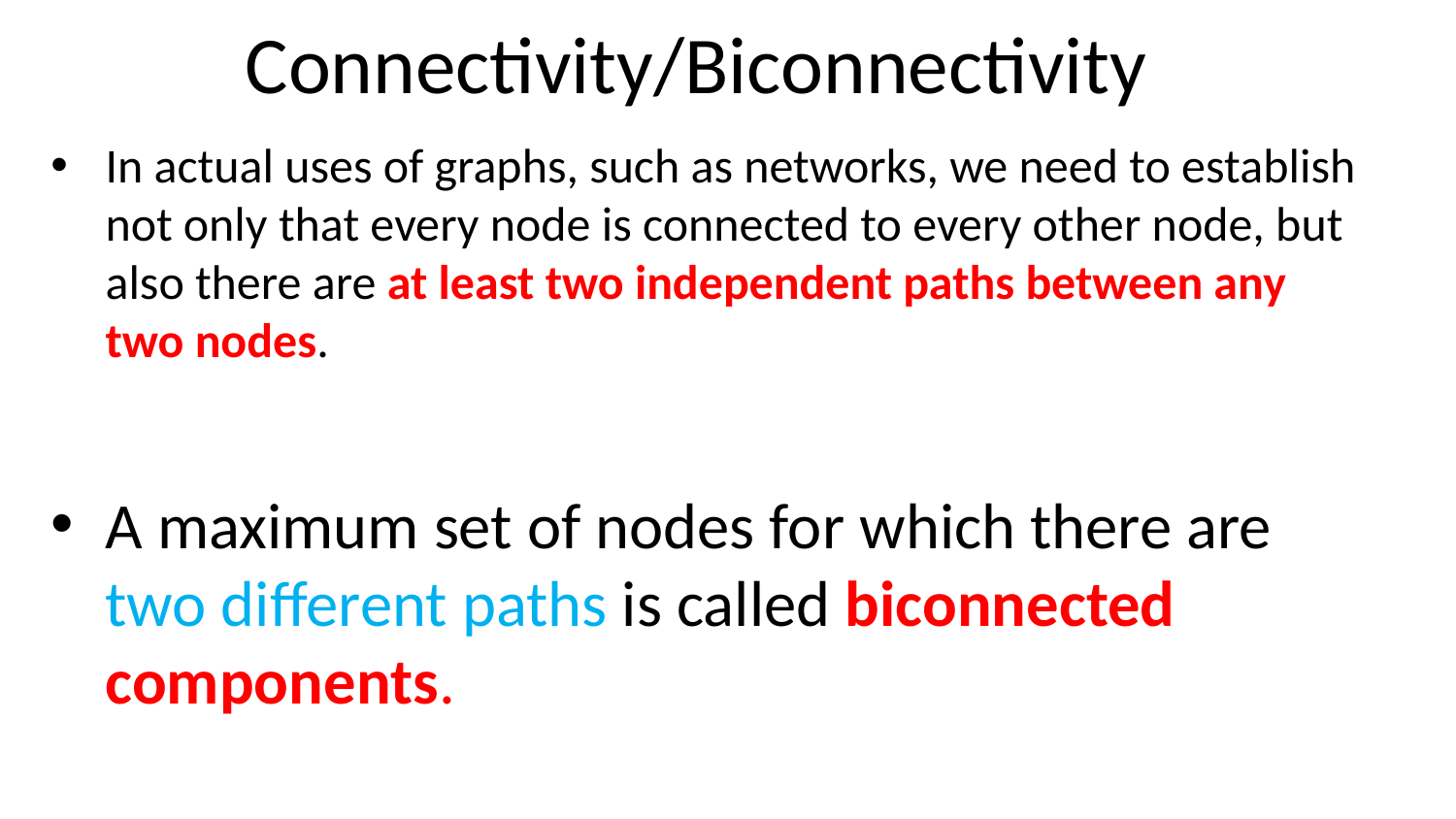

Connectivity/Biconnectivity
In actual uses of graphs, such as networks, we need to establish not only that every node is connected to every other node, but also there are at least two independent paths between any two nodes.

A maximum set of nodes for which there are two different paths is called biconnected components.